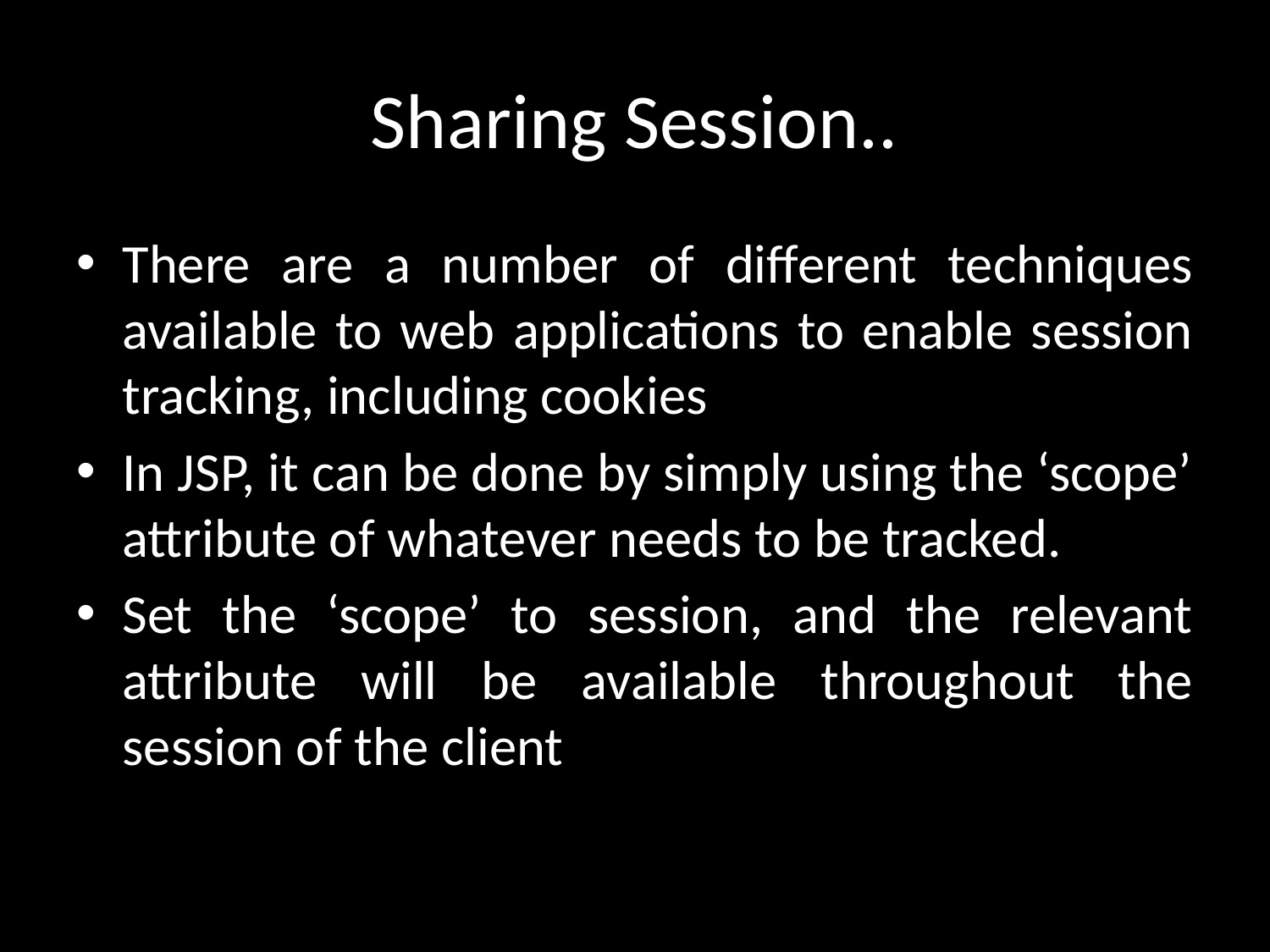

# Sharing Session..
There are a number of different techniques available to web applications to enable session tracking, including cookies
In JSP, it can be done by simply using the ‘scope’ attribute of whatever needs to be tracked.
Set the ‘scope’ to session, and the relevant attribute will be available throughout the session of the client